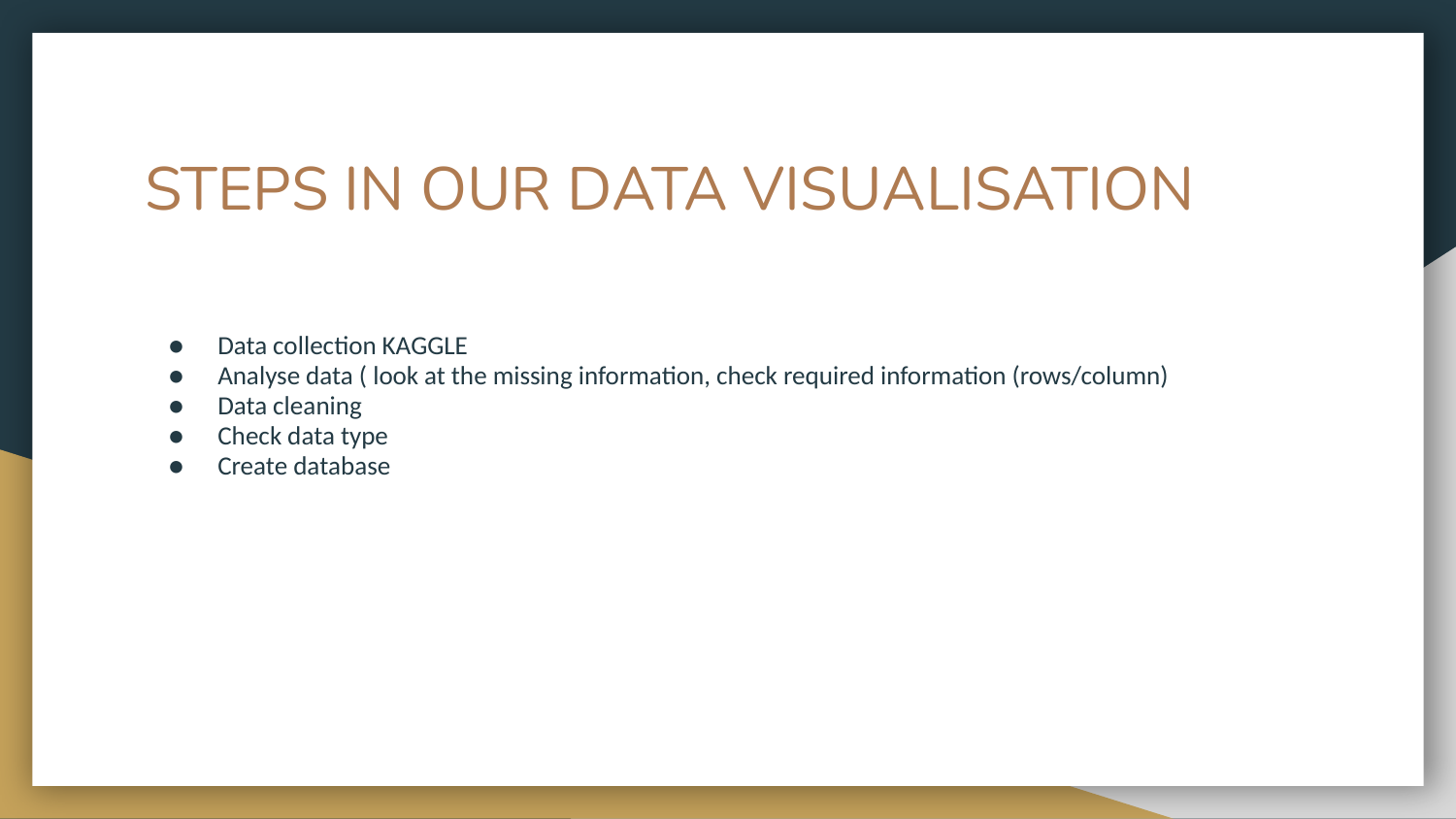

# STEPS IN OUR DATA VISUALISATION
Data collection KAGGLE
Analyse data ( look at the missing information, check required information (rows/column)
Data cleaning
Check data type
Create database